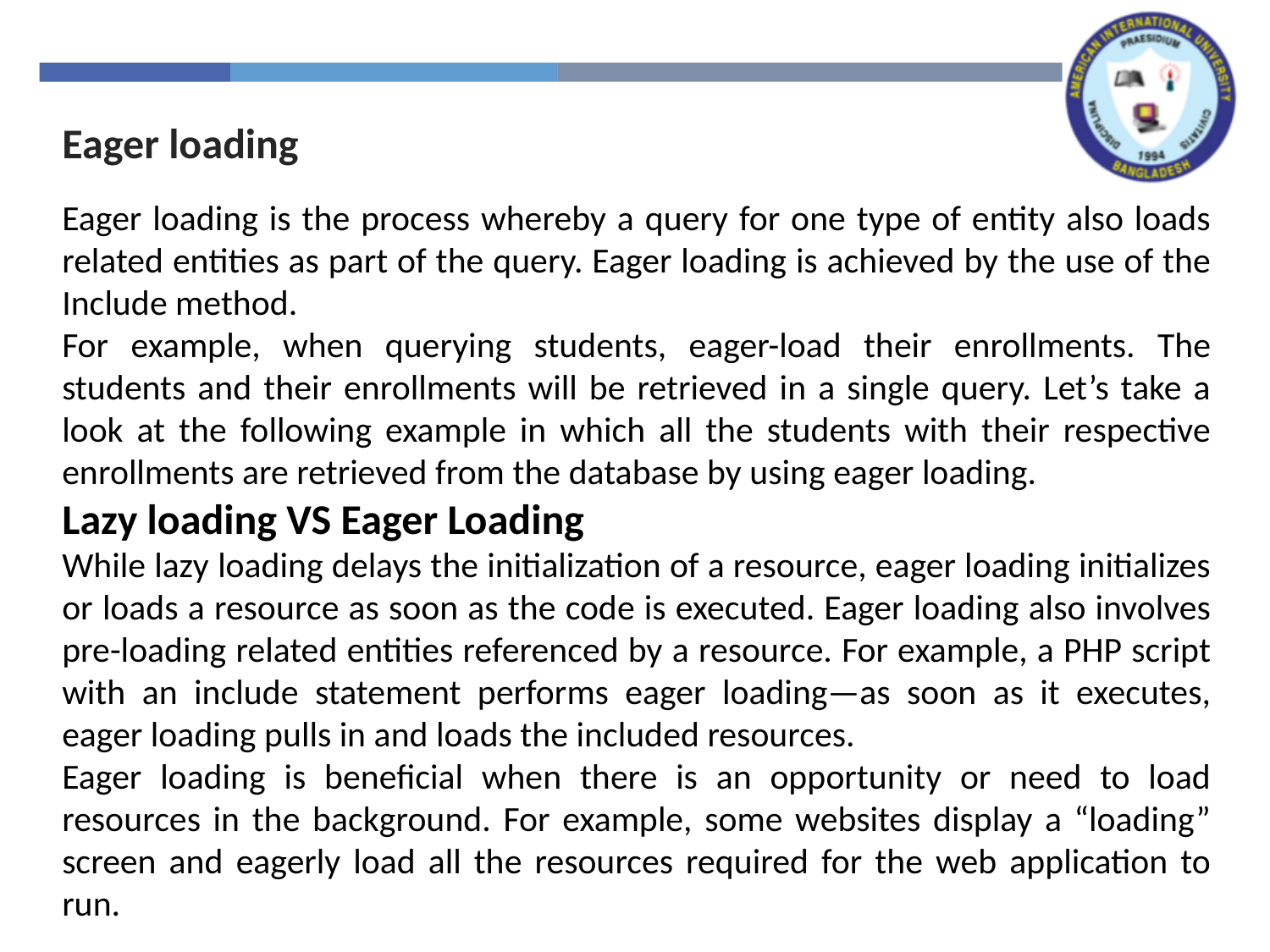

Eager loading
Eager loading is the process whereby a query for one type of entity also loads related entities as part of the query. Eager loading is achieved by the use of the Include method.
For example, when querying students, eager-load their enrollments. The students and their enrollments will be retrieved in a single query. Let’s take a look at the following example in which all the students with their respective enrollments are retrieved from the database by using eager loading.
Lazy loading VS Eager Loading
While lazy loading delays the initialization of a resource, eager loading initializes or loads a resource as soon as the code is executed. Eager loading also involves pre-loading related entities referenced by a resource. For example, a PHP script with an include statement performs eager loading—as soon as it executes, eager loading pulls in and loads the included resources.
Eager loading is beneficial when there is an opportunity or need to load resources in the background. For example, some websites display a “loading” screen and eagerly load all the resources required for the web application to run.